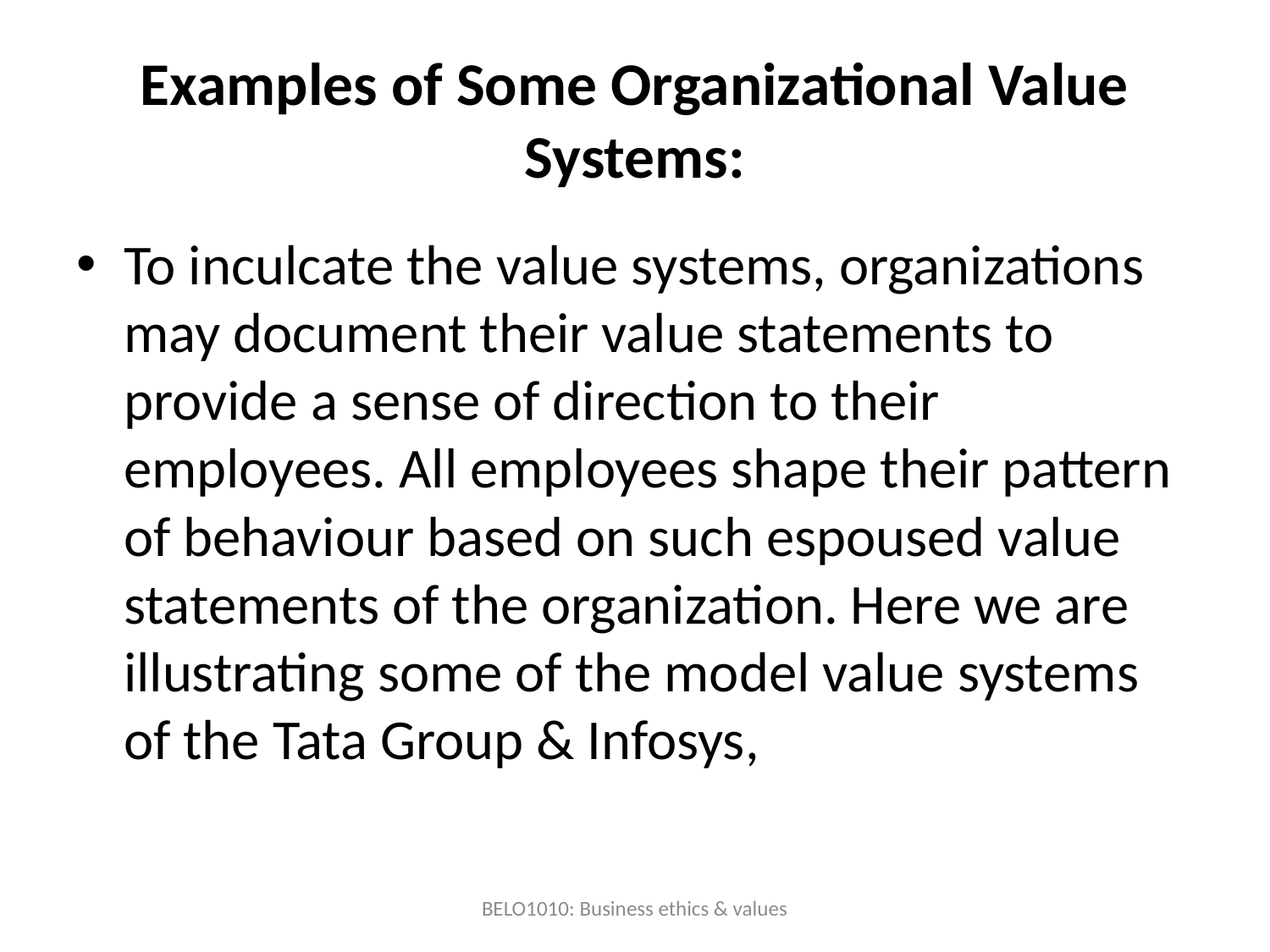

# Examples of Some Organizational Value Systems:
To inculcate the value systems, organizations may document their value statements to provide a sense of direction to their employees. All employees shape their pattern of behaviour based on such espoused value statements of the organization. Here we are illustrating some of the model value systems of the Tata Group & Infosys,
BELO1010: Business ethics & values